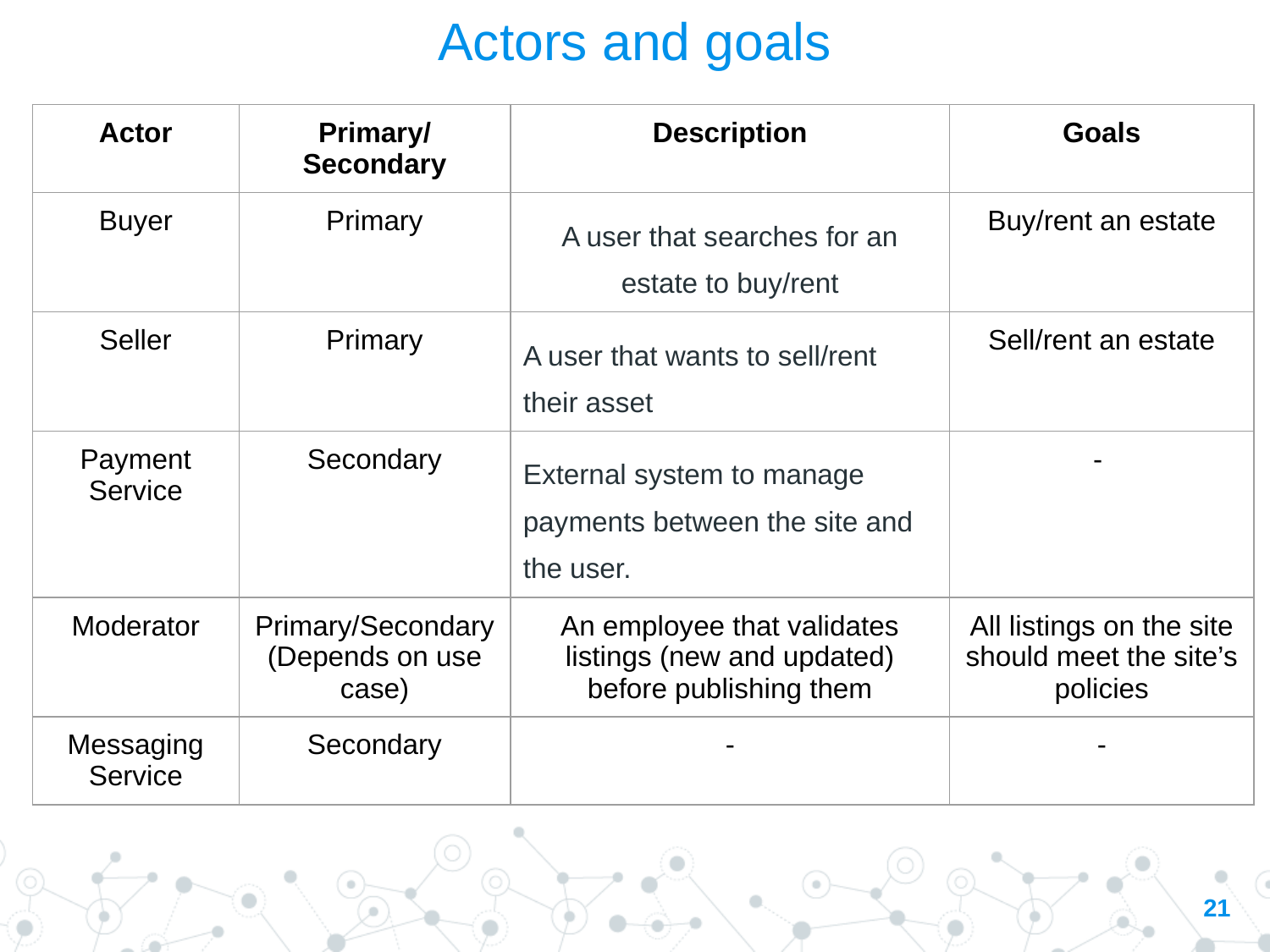

# Actors and goals
| Actor | Primary/Secondary | Description | Goals |
| --- | --- | --- | --- |
| Buyer | Primary | A user that searches for an estate to buy/rent | Buy/rent an estate |
| Seller | Primary | A user that wants to sell/rent their asset | Sell/rent an estate |
| Payment Service | Secondary | External system to manage payments between the site and the user. | - |
| Moderator | Primary/Secondary (Depends on use case) | An employee that validates listings (new and updated) before publishing them | All listings on the site should meet the site’s policies |
| Messaging Service | Secondary | - | - |
21